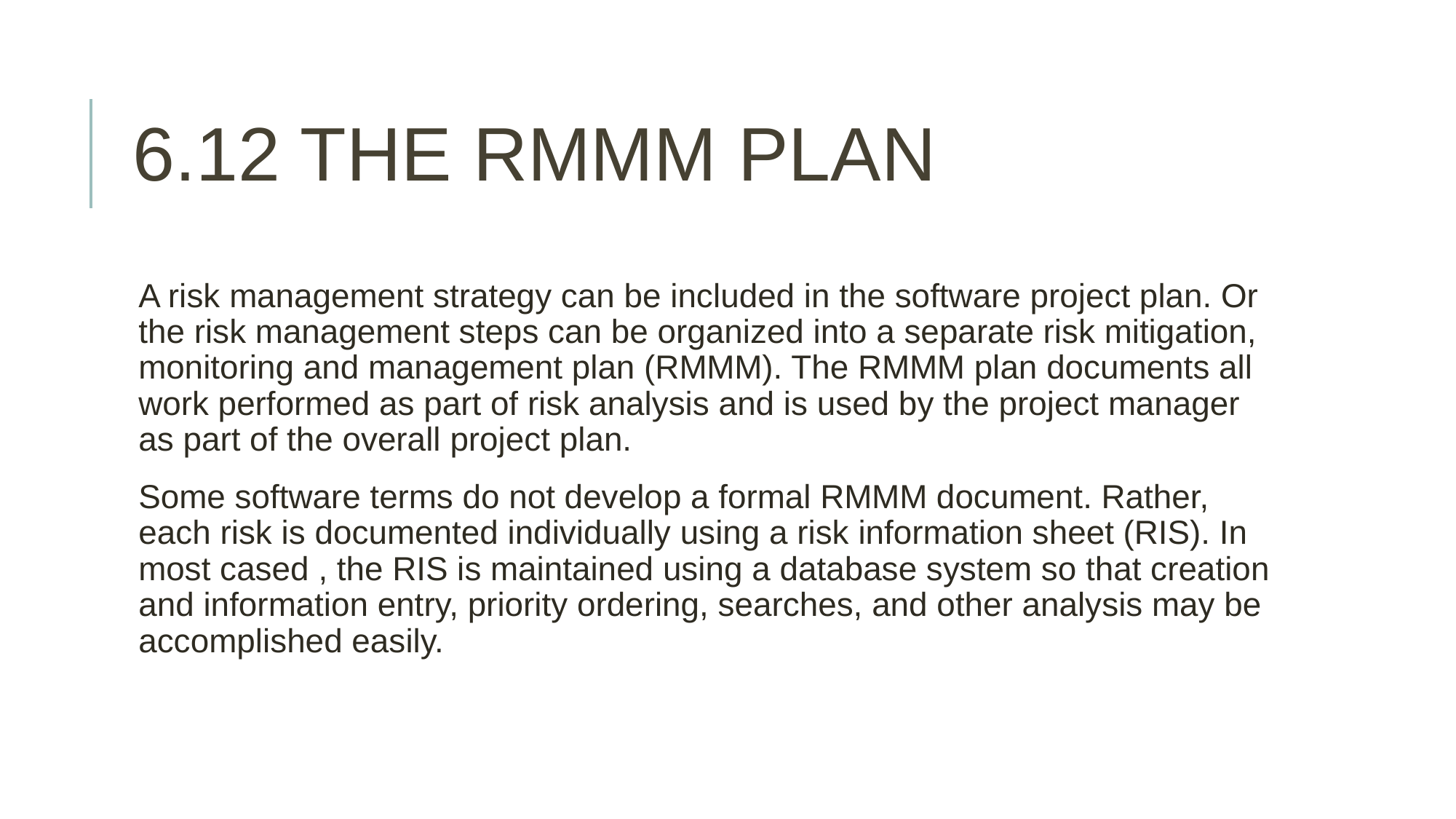

# 6.12 THE RMMM PLAN
A risk management strategy can be included in the software project plan. Or the risk management steps can be organized into a separate risk mitigation, monitoring and management plan (RMMM). The RMMM plan documents all work performed as part of risk analysis and is used by the project manager as part of the overall project plan.
Some software terms do not develop a formal RMMM document. Rather, each risk is documented individually using a risk information sheet (RIS). In most cased , the RIS is maintained using a database system so that creation and information entry, priority ordering, searches, and other analysis may be accomplished easily.